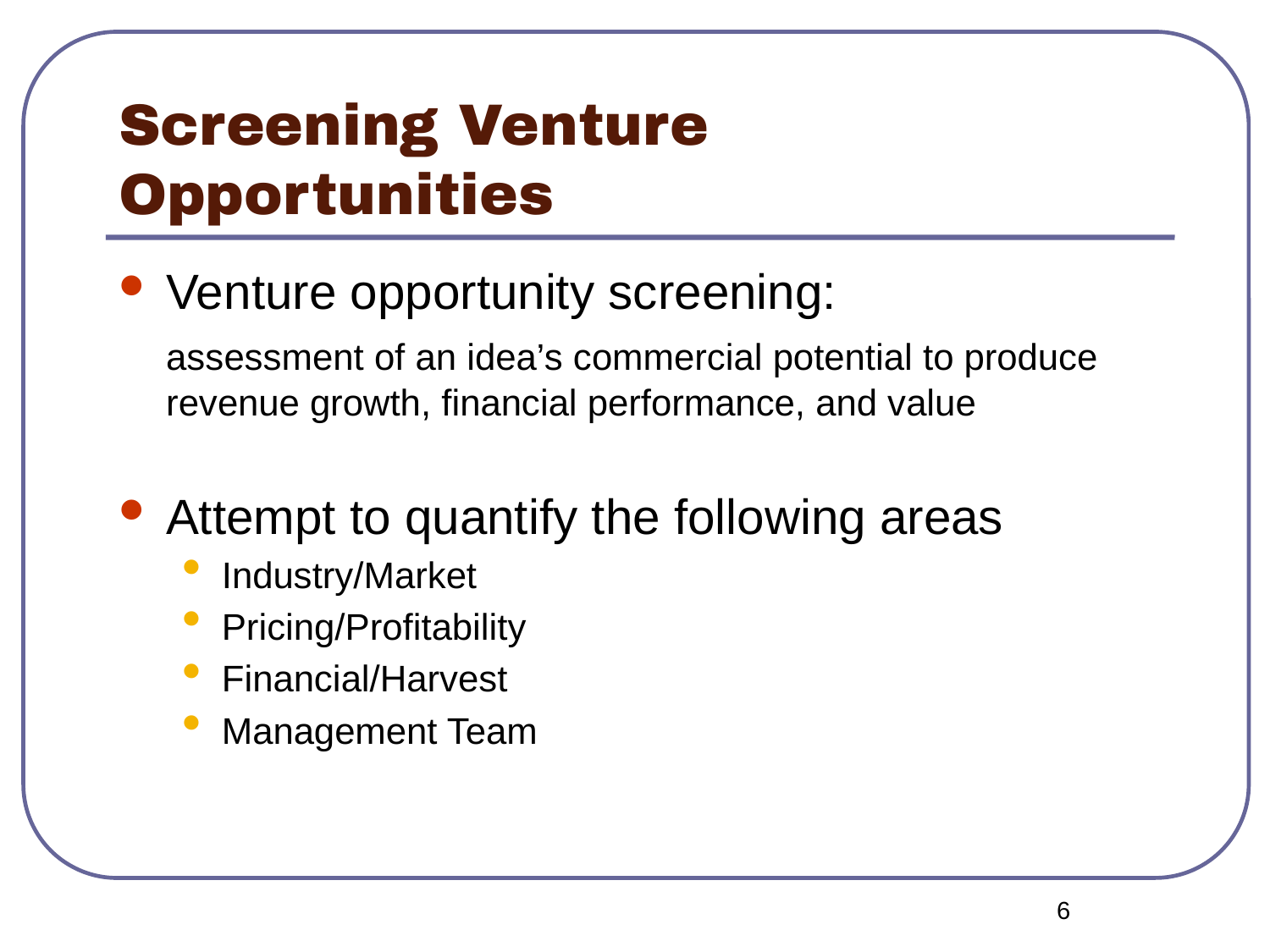

# Screening Venture Opportunities
Venture opportunity screening:
 	assessment of an idea’s commercial potential to produce revenue growth, financial performance, and value

Attempt to quantify the following areas
Industry/Market
Pricing/Profitability
Financial/Harvest
Management Team

6